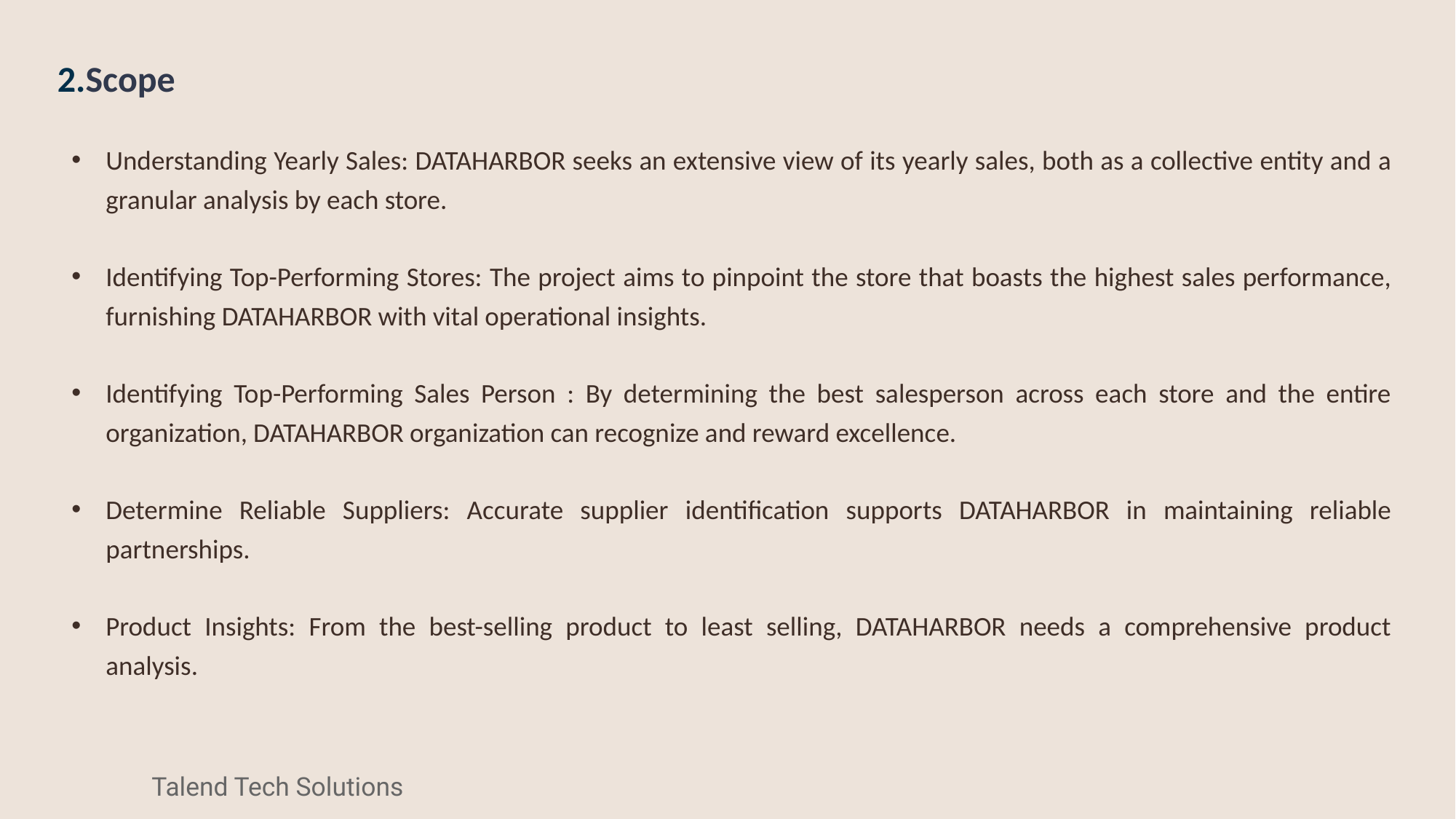

2.Scope
Understanding Yearly Sales: DATAHARBOR seeks an extensive view of its yearly sales, both as a collective entity and a granular analysis by each store.

Identifying Top-Performing Stores: The project aims to pinpoint the store that boasts the highest sales performance, furnishing DATAHARBOR with vital operational insights.

Identifying Top-Performing Sales Person : By determining the best salesperson across each store and the entire organization, DATAHARBOR organization can recognize and reward excellence.

Determine Reliable Suppliers: Accurate supplier identification supports DATAHARBOR in maintaining reliable partnerships.

Product Insights: From the best-selling product to least selling, DATAHARBOR needs a comprehensive product analysis.
4
Talend Tech Solutions